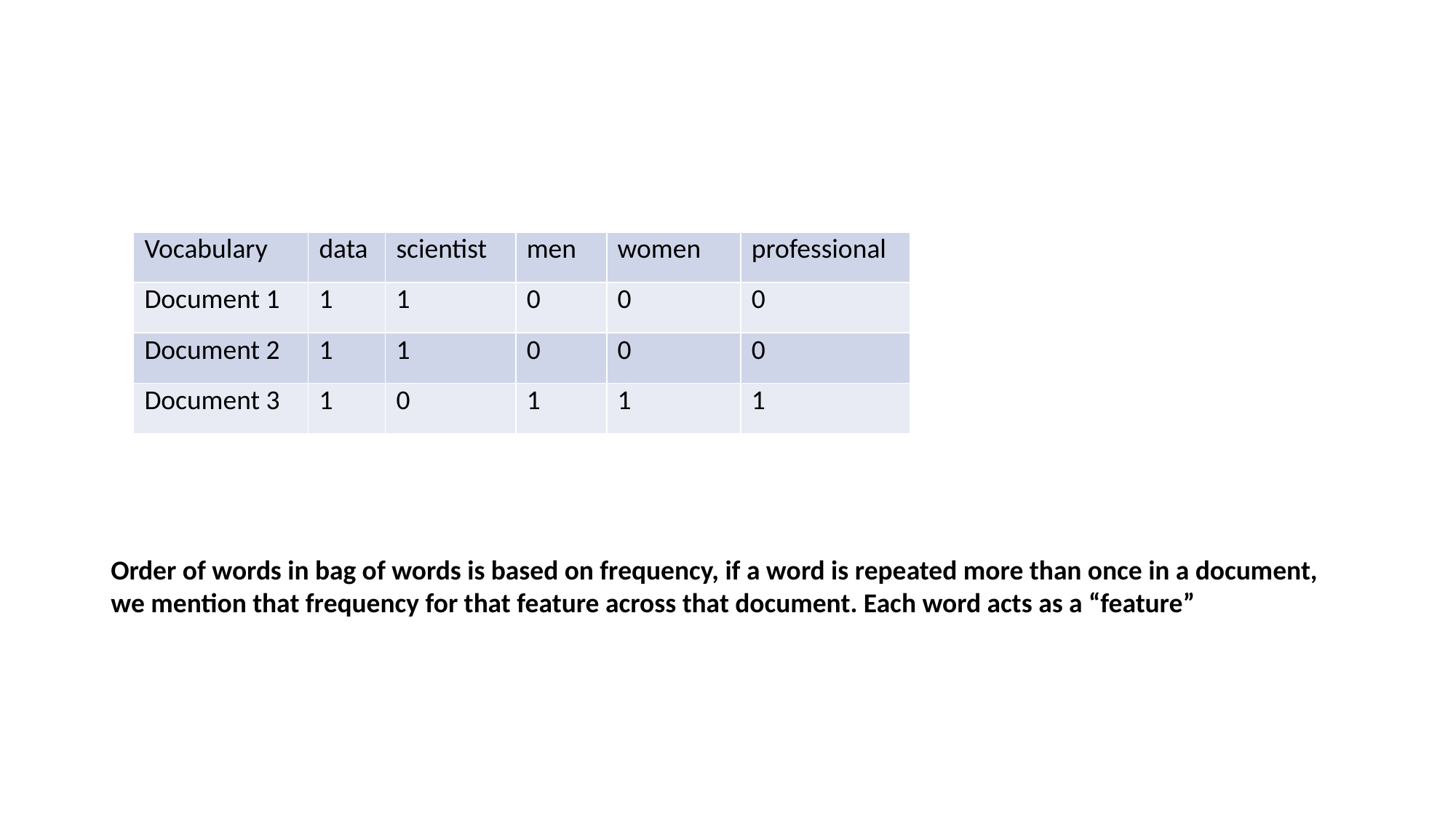

#

| Vocabulary | data | scientist | men | women | professional |
| --- | --- | --- | --- | --- | --- |
| Document 1 | 1 | 1 | 0 | 0 | 0 |
| Document 2 | 1 | 1 | 0 | 0 | 0 |
| Document 3 | 1 | 0 | 1 | 1 | 1 |
Order of words in bag of words is based on frequency, if a word is repeated more than once in a document, we mention that frequency for that feature across that document. Each word acts as a “feature”